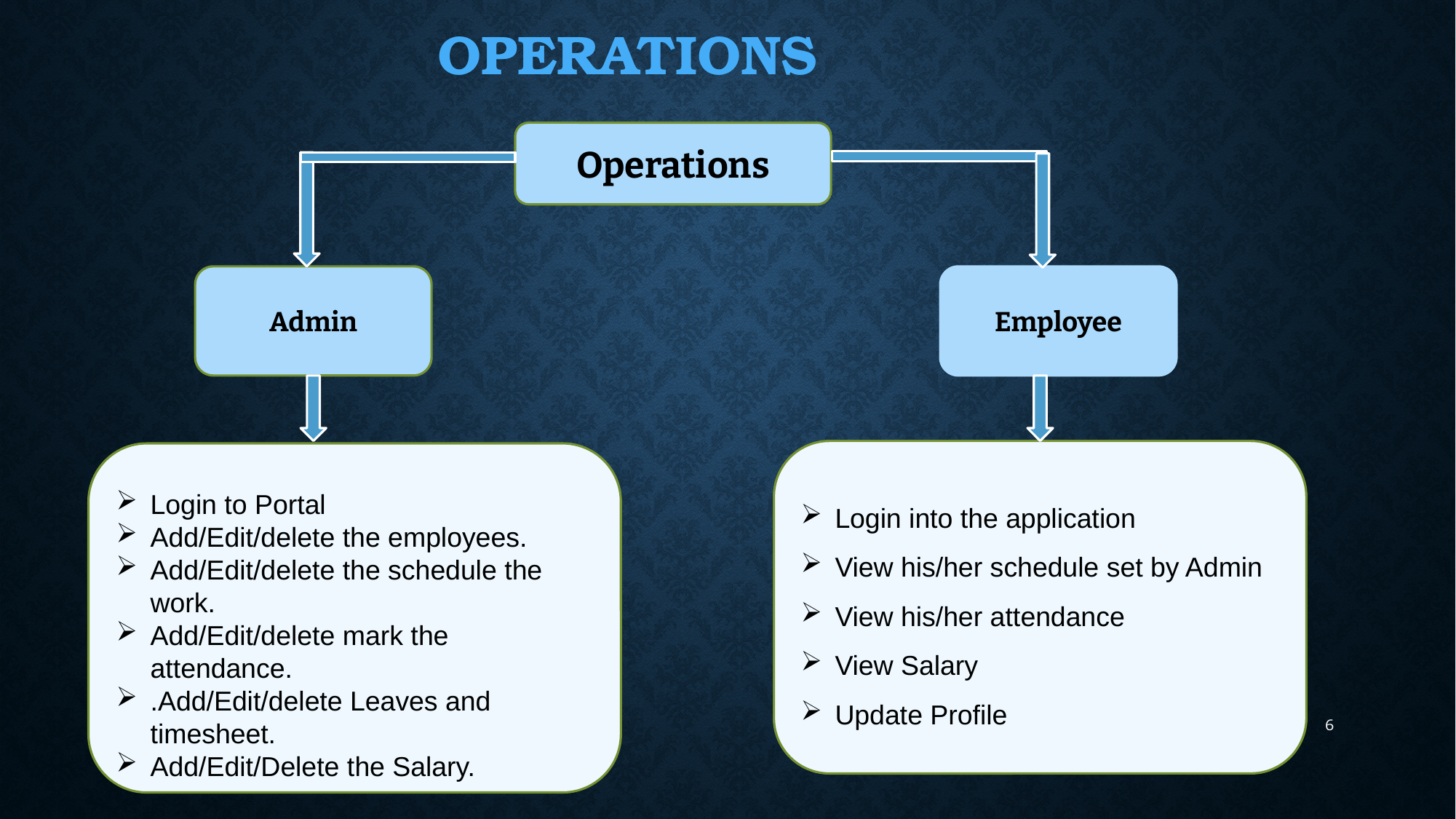

Operations
Operations

Admin
Employee

Login into the application
View his/her schedule set by Admin
View his/her attendance
View Salary
Update Profile

Login to Portal
Add/Edit/delete the employees.
Add/Edit/delete the schedule the work.
Add/Edit/delete mark the attendance.
.Add/Edit/delete Leaves and timesheet.
Add/Edit/Delete the Salary.

6